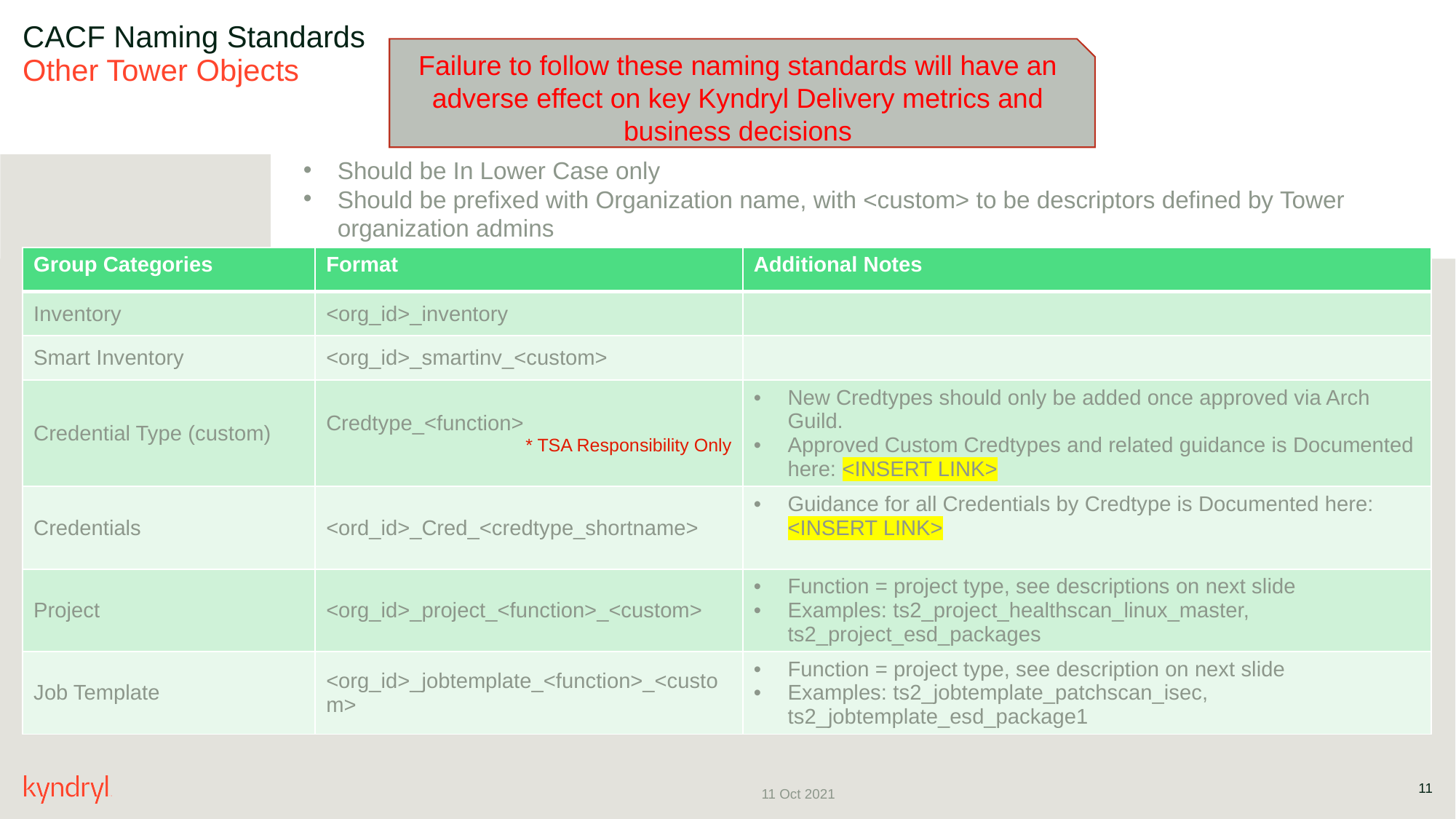

CACF Naming Standards
Failure to follow these naming standards will have an adverse effect on key Kyndryl Delivery metrics and business decisions
Other Tower Objects
Should be In Lower Case only
Should be prefixed with Organization name, with <custom> to be descriptors defined by Tower organization admins
| Group Categories | Format | Additional Notes |
| --- | --- | --- |
| Inventory | <org\_id>\_inventory |  |
| Smart Inventory | <org\_id>\_smartinv\_<custom> |  |
| Credential Type (custom) | Credtype\_<function> \* TSA Responsibility Only | New Credtypes should only be added once approved via Arch Guild. Approved Custom Credtypes and related guidance is Documented here: <INSERT LINK> |
| Credentials | <ord\_id>\_Cred\_<credtype\_shortname> | Guidance for all Credentials by Credtype is Documented here: <INSERT LINK> |
| Project | <org\_id>\_project\_<function>\_<custom> | Function = project type, see descriptions on next slide Examples: ts2\_project\_healthscan\_linux\_master, ts2\_project\_esd\_packages |
| Job Template | <org\_id>\_jobtemplate\_<function>\_<custom> | Function = project type, see description on next slide Examples: ts2\_jobtemplate\_patchscan\_isec, ts2\_jobtemplate\_esd\_package1 |

11
11 Oct 2021